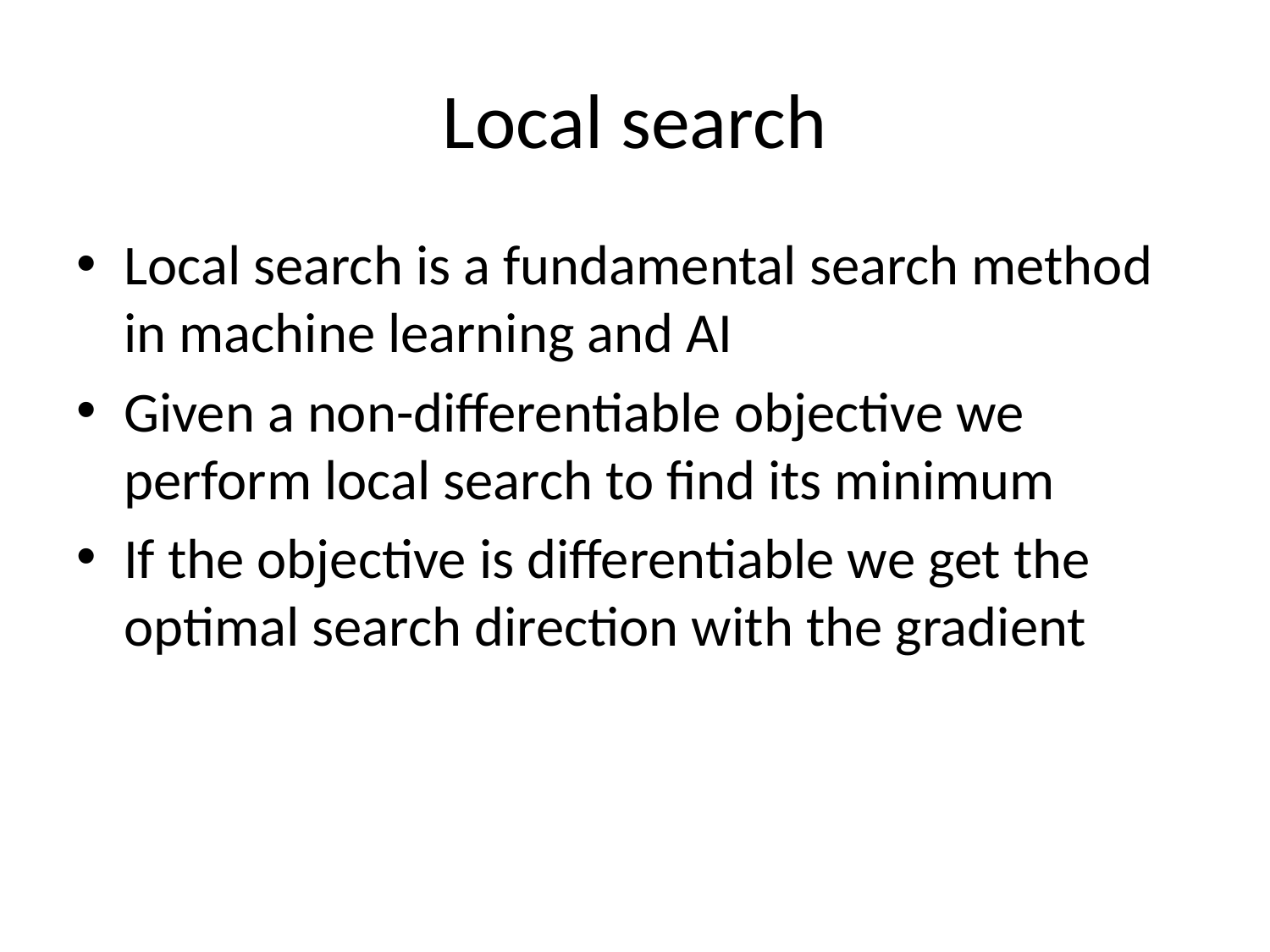

# Local search
Local search is a fundamental search method in machine learning and AI
Given a non-differentiable objective we perform local search to find its minimum
If the objective is differentiable we get the optimal search direction with the gradient